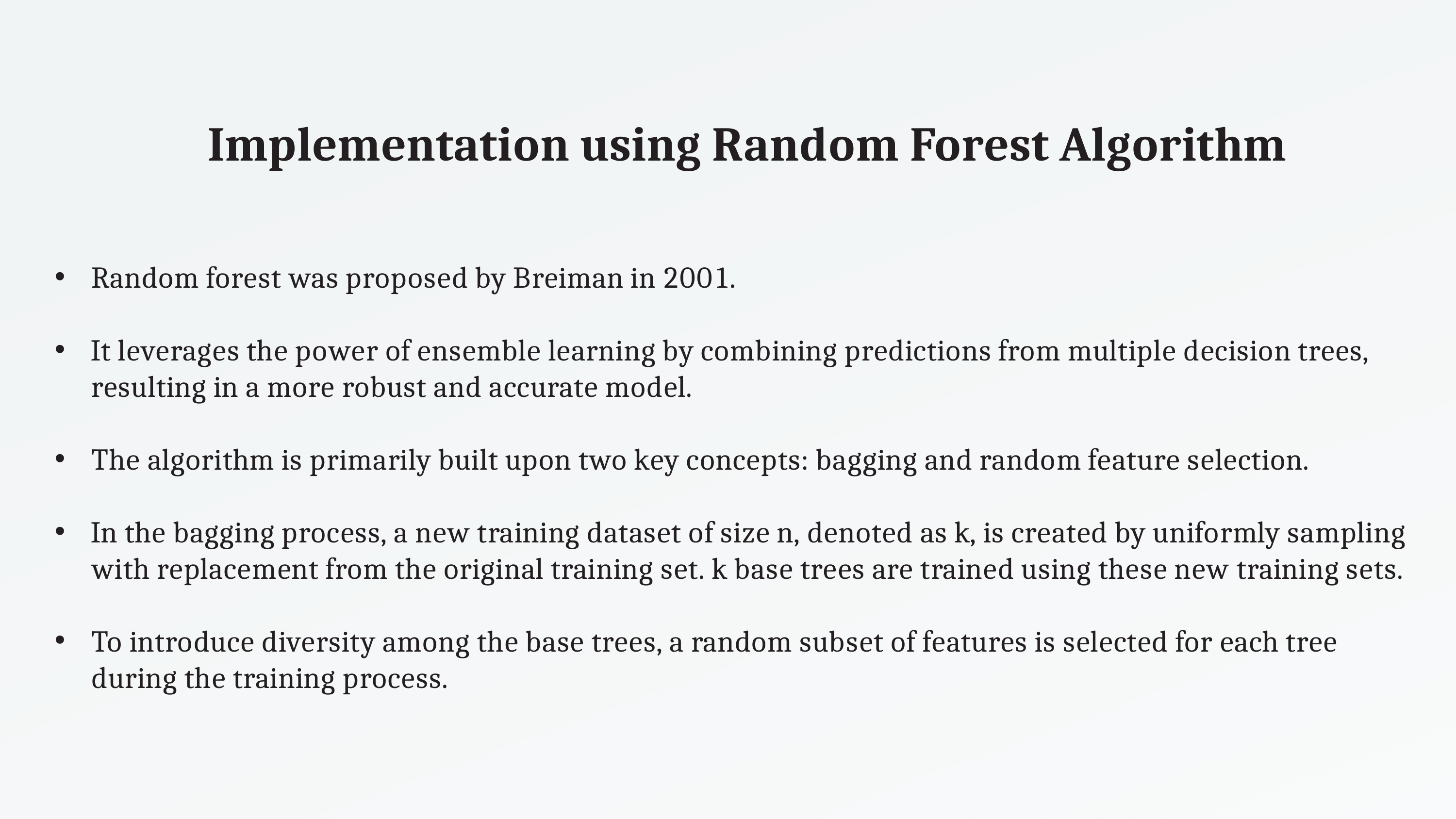

# Implementation using Random Forest Algorithm
Random forest was proposed by Breiman in 2001.

It leverages the power of ensemble learning by combining predictions from multiple decision trees, resulting in a more robust and accurate model.

The algorithm is primarily built upon two key concepts: bagging and random feature selection.

In the bagging process, a new training dataset of size n, denoted as k, is created by uniformly sampling with replacement from the original training set. k base trees are trained using these new training sets.

To introduce diversity among the base trees, a random subset of features is selected for each tree during the training process.